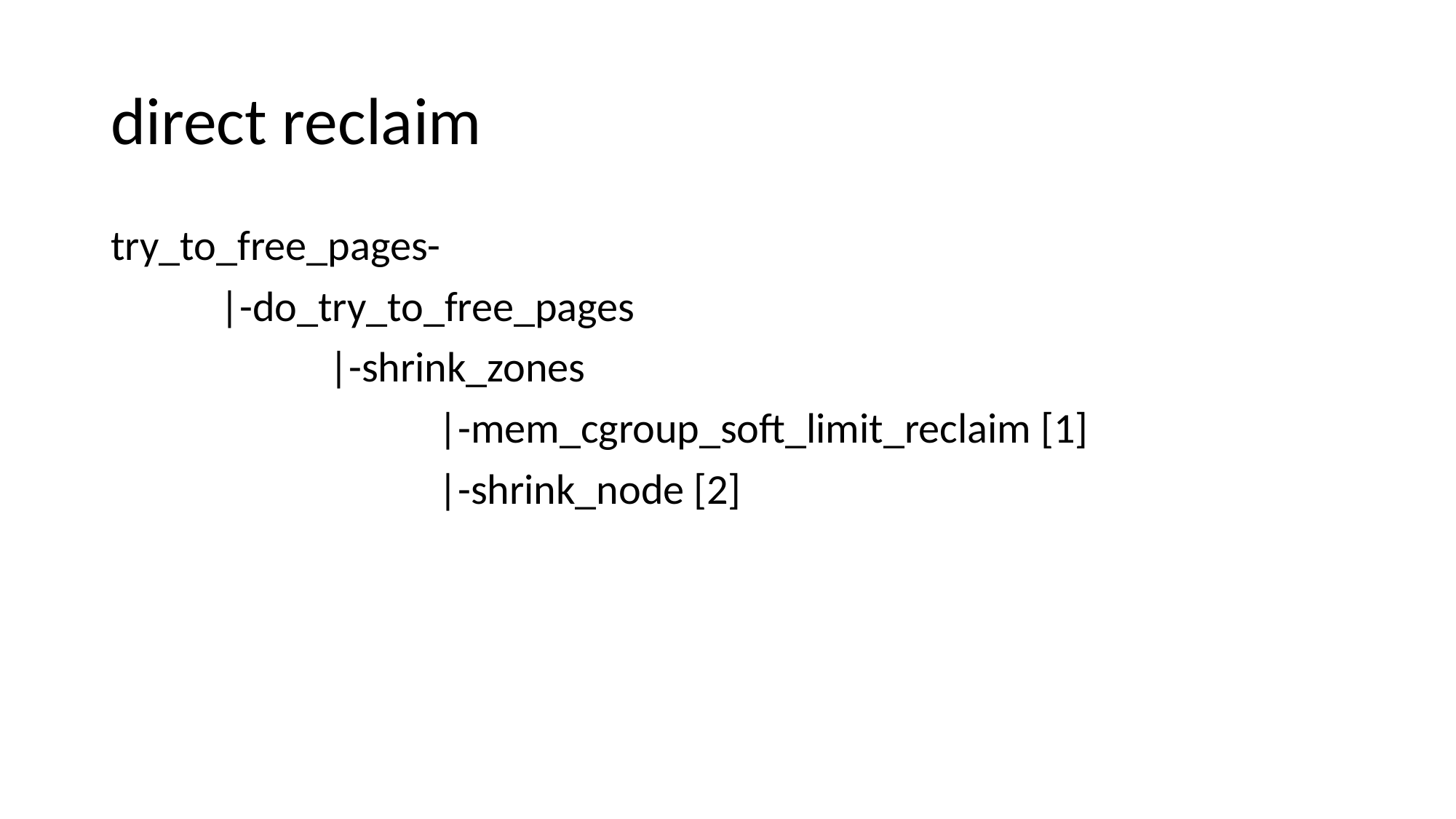

# direct reclaim
try_to_free_pages-
	|-do_try_to_free_pages
		|-shrink_zones
			|-mem_cgroup_soft_limit_reclaim [1]
			|-shrink_node [2]